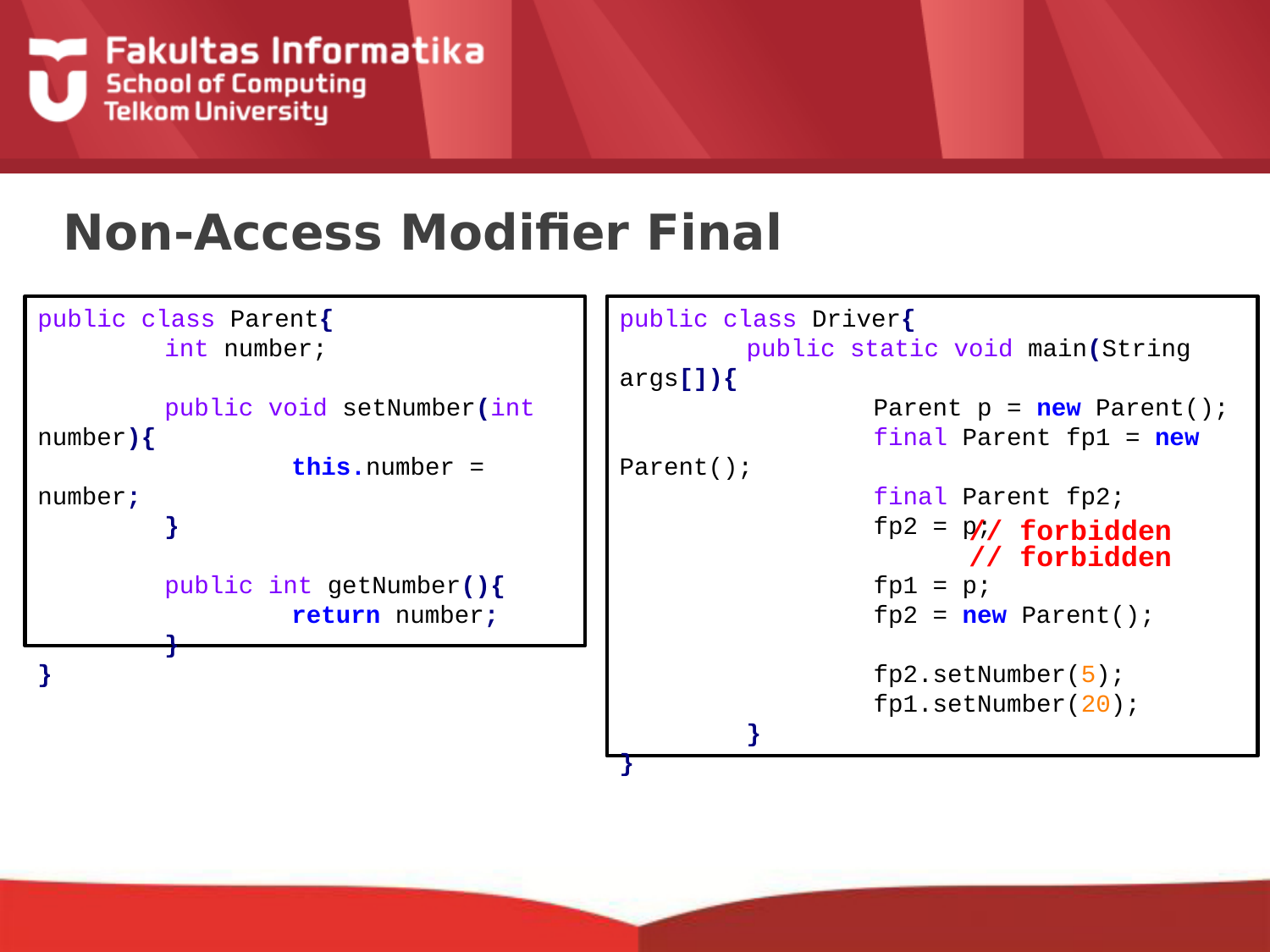

# Non-Access Modifier Final
public class Parent{
	int number;

	public void setNumber(int number){
		this.number = number;
	}

	public int getNumber(){
		return number;
	}
}
public class Driver{
	public static void main(String args[]){
		Parent p = new Parent();
		final Parent fp1 = new Parent();
		final Parent fp2;
		fp2 = p;

		fp1 = p;
		fp2 = new Parent();

		fp2.setNumber(5);
		fp1.setNumber(20);
	}
}
// forbidden
// forbidden